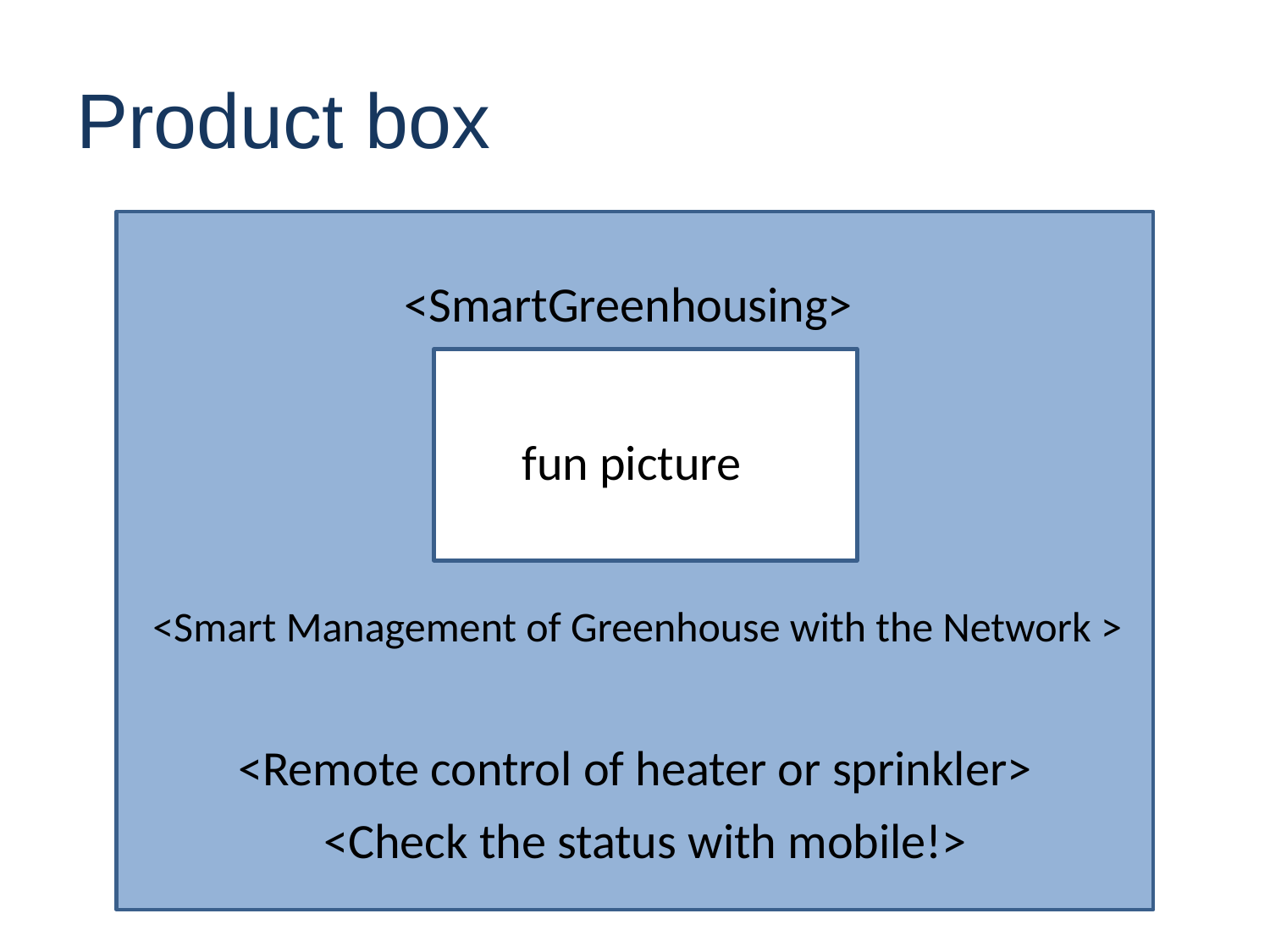

# Product box

<SmartGreenhousing>

fun picture
<Smart Management of Greenhouse with the Network >
<Remote control of heater or sprinkler>
<Check the status with mobile!>